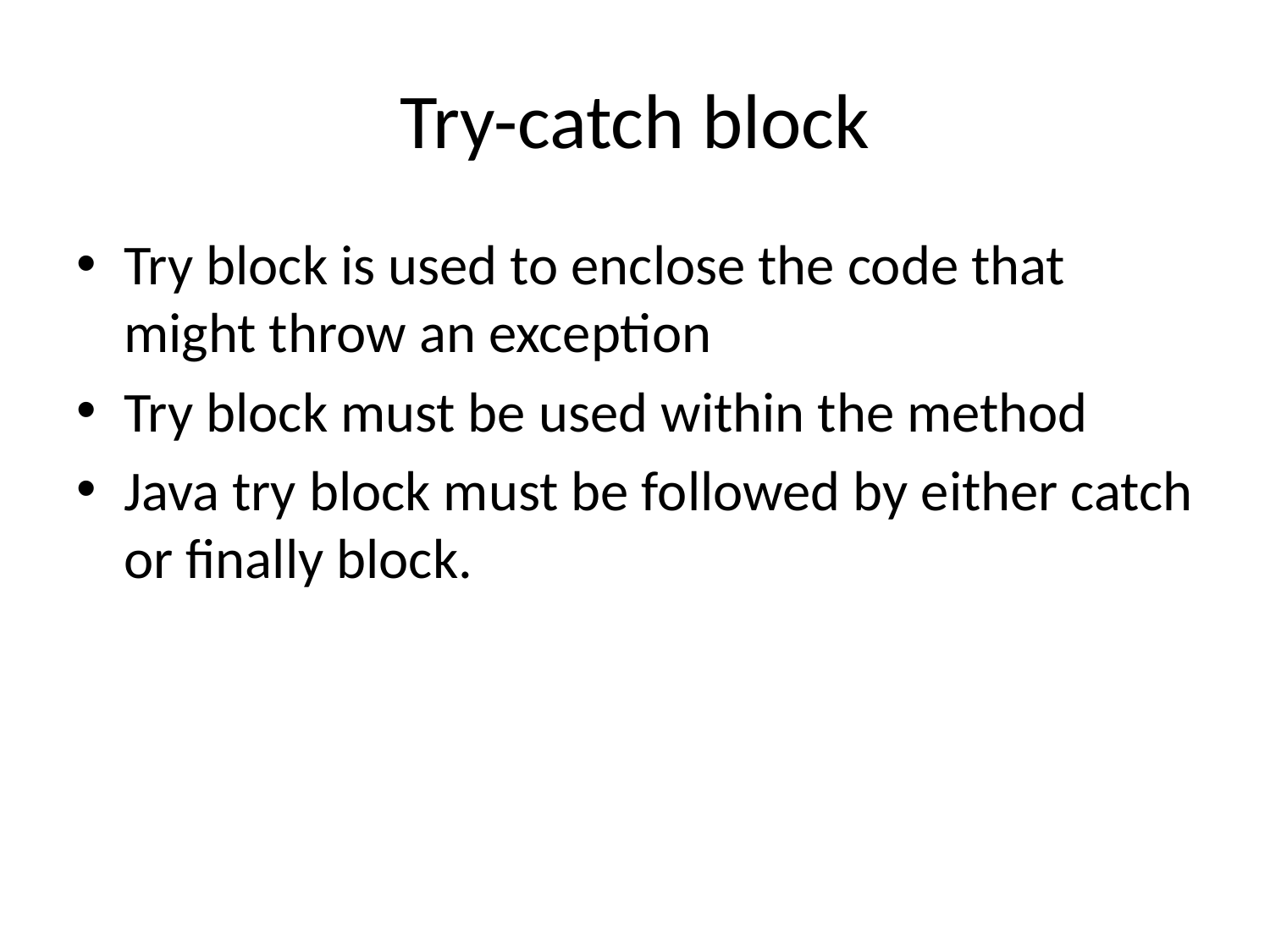

# Try-catch block
Try block is used to enclose the code that might throw an exception
Try block must be used within the method
Java try block must be followed by either catch or finally block.